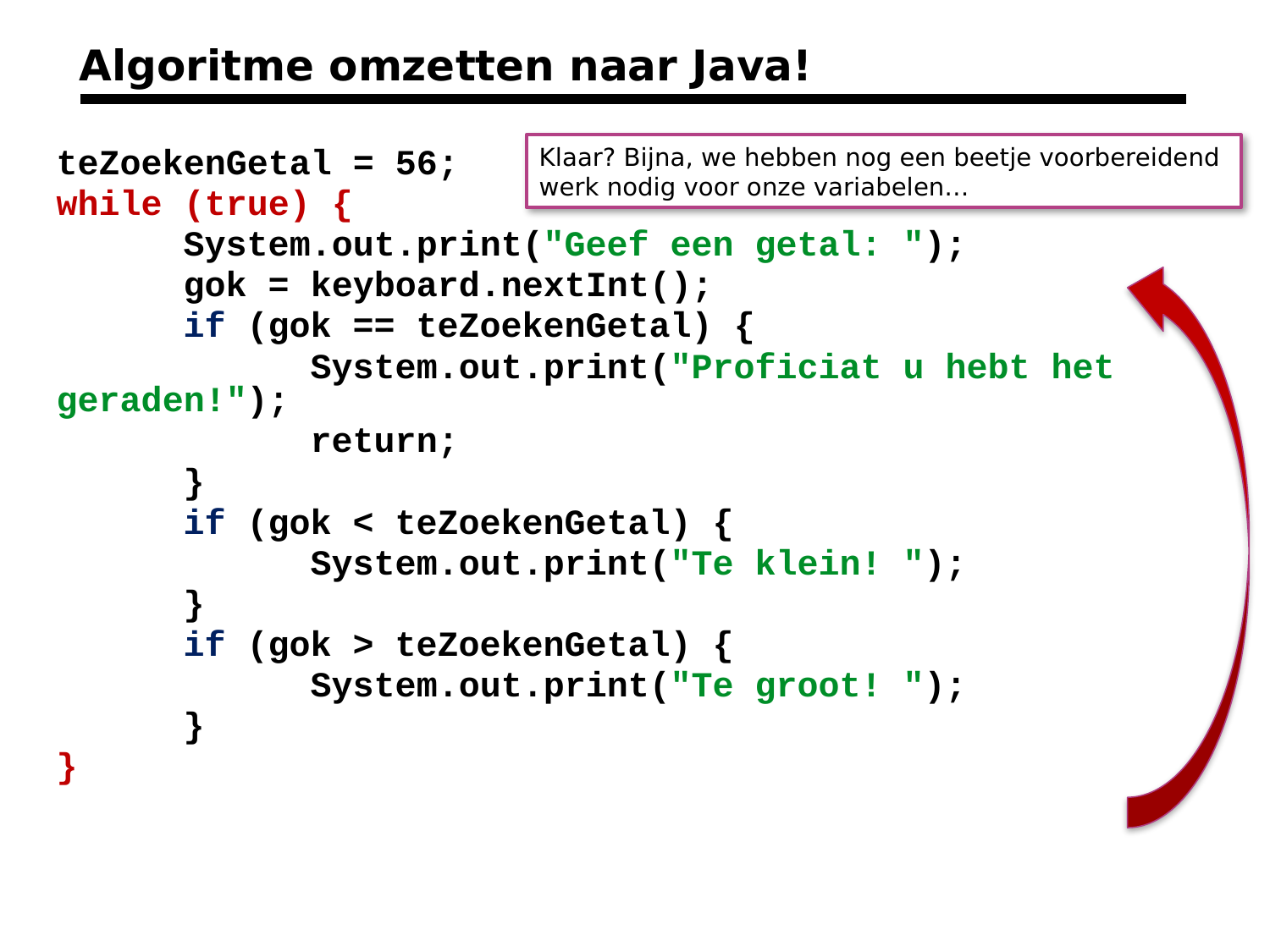

# Algoritme omzetten naar Java!
Klaar? Bijna, we hebben nog een beetje voorbereidend werk nodig voor onze variabelen…
teZoekenGetal = 56;
while (true) {
	System.out.print("Geef een getal: ");
	gok = keyboard.nextInt();
	if (gok == teZoekenGetal) {
		System.out.print("Proficiat u hebt het geraden!");
	  	return;
	}
	if (gok < teZoekenGetal) {
		System.out.print("Te klein! ");
	}
	if (gok > teZoekenGetal) {
		System.out.print("Te groot! ");
	}
}